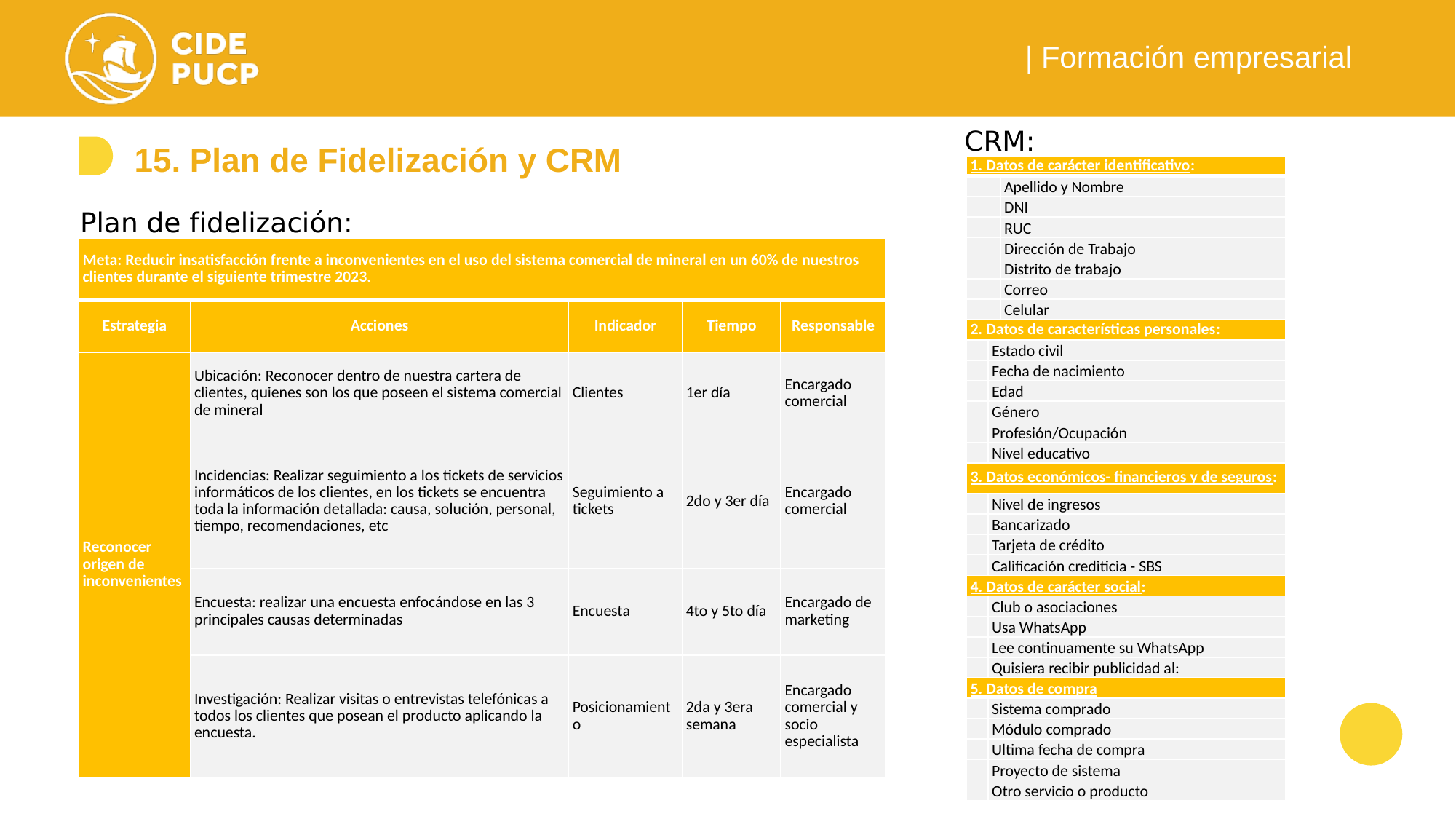

CRM:
15. Plan de Fidelización y CRM

| 1. Datos de carácter identificativo: |  |  |
| --- | --- | --- |
|  | Apellido y Nombre | Apellido y Nombre |
|  | DNI | DNI |
|  | RUC | RUC |
|  | Dirección de Trabajo | Dirección de Trabajo |
|  | Distrito de trabajo | Distrito de trabajo |
|  | Correo | Correo |
|  | Celular | Celular |
| 2. Datos de características personales: |  |  |
|  | Estado civil |  |
|  | Fecha de nacimiento |  |
|  | Edad |  |
|  | Género |  |
|  | Profesión/Ocupación |  |
|  | Nivel educativo |  |
| 3. Datos económicos- financieros y de seguros: |  |  |
|  | Nivel de ingresos |  |
|  | Bancarizado |  |
|  | Tarjeta de crédito |  |
|  | Calificación crediticia - SBS |  |
| 4. Datos de carácter social: |  |  |
|  | Club o asociaciones |  |
|  | Usa WhatsApp |  |
|  | Lee continuamente su WhatsApp |  |
|  | Quisiera recibir publicidad al: |  |
| 5. Datos de compra |  |  |
|  | Sistema comprado |  |
|  | Módulo comprado |  |
|  | Ultima fecha de compra |  |
|  | Proyecto de sistema |  |
|  | Otro servicio o producto |  |
Plan de fidelización:
| Meta: Reducir insatisfacción frente a inconvenientes en el uso del sistema comercial de mineral en un 60% de nuestros clientes durante el siguiente trimestre 2023. |  |  |  |  |
| --- | --- | --- | --- | --- |
| Estrategia | Acciones | Indicador | Tiempo | Responsable |
| Reconocer origen de inconvenientes | Ubicación: Reconocer dentro de nuestra cartera de clientes, quienes son los que poseen el sistema comercial de mineral | Clientes | 1er día | Encargado comercial |
|  | Incidencias: Realizar seguimiento a los tickets de servicios informáticos de los clientes, en los tickets se encuentra toda la información detallada: causa, solución, personal, tiempo, recomendaciones, etc | Seguimiento a tickets | 2do y 3er día | Encargado comercial |
|  | Encuesta: realizar una encuesta enfocándose en las 3 principales causas determinadas | Encuesta | 4to y 5to día | Encargado de marketing |
|  | Investigación: Realizar visitas o entrevistas telefónicas a todos los clientes que posean el producto aplicando la encuesta. | Posicionamiento | 2da y 3era semana | Encargado comercial y socio especialista |